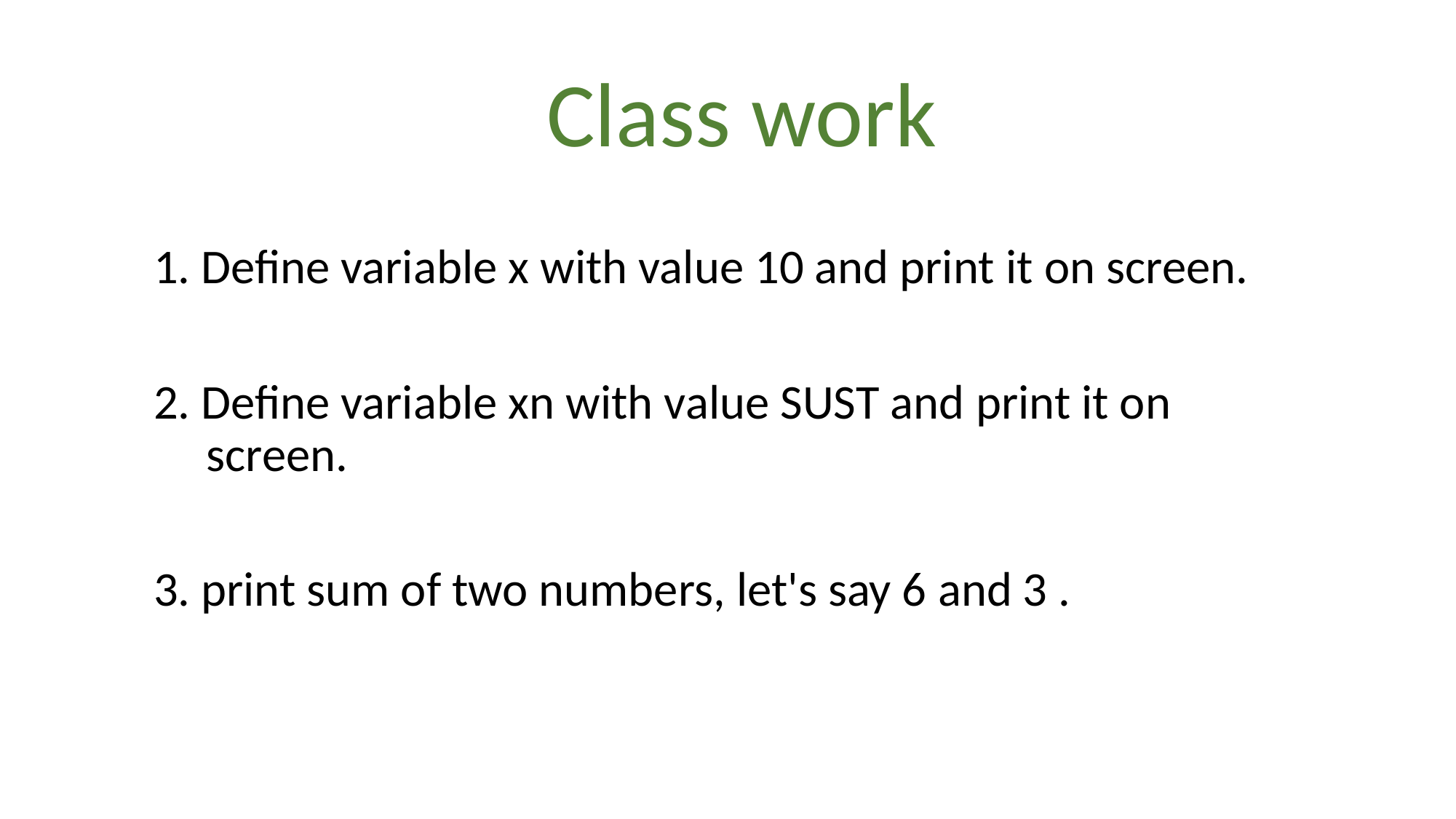

# Class work
1. Define variable x with value 10 and print it on screen.

2. Define variable xn with value SUST and print it on      screen.

3. print sum of two numbers, let's say 6 and 3 .